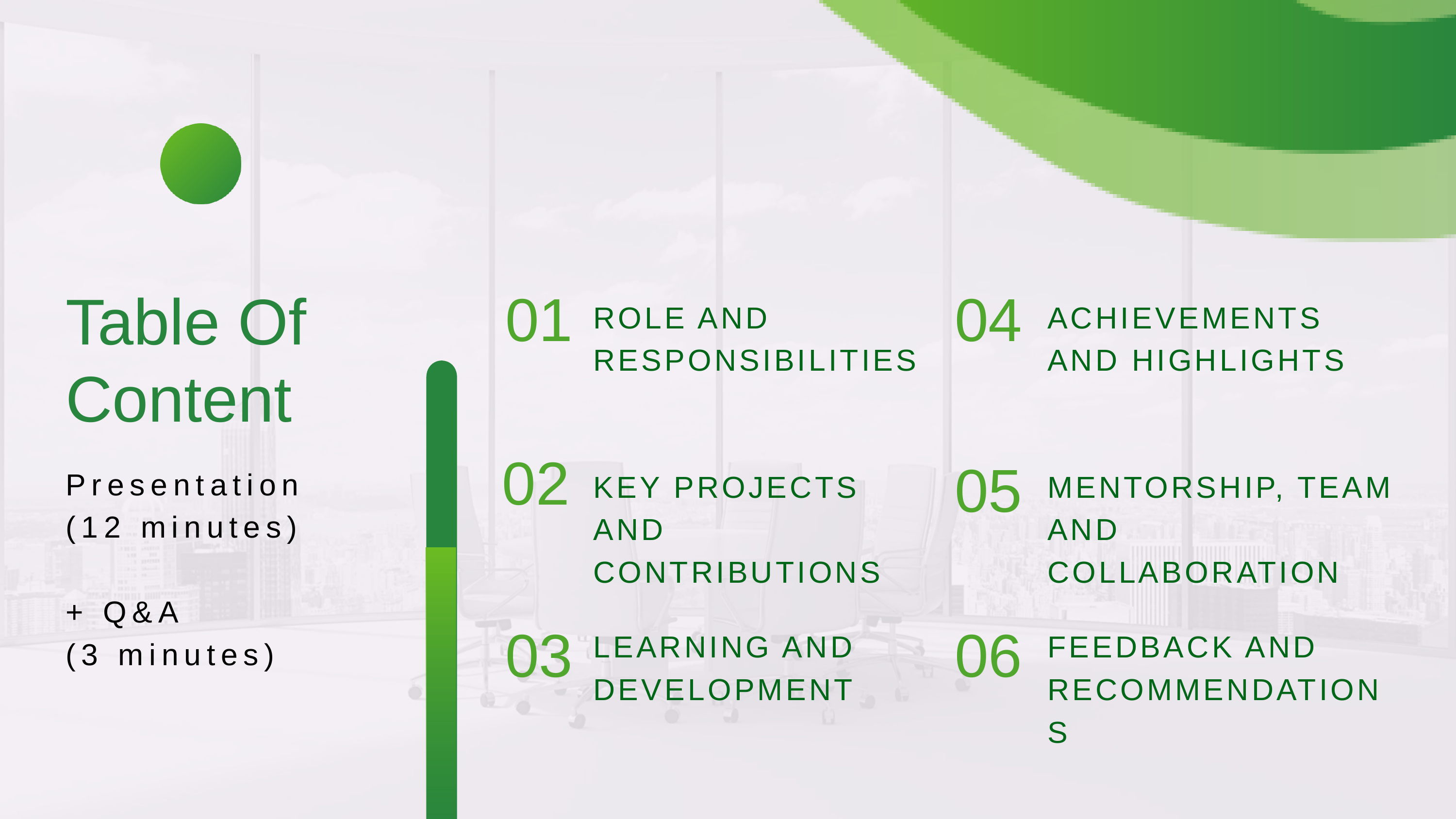

Table Of
01
04
ROLE AND RESPONSIBILITIES
ACHIEVEMENTS AND HIGHLIGHTS

Content
02
Presentation
(12 minutes)

+ Q&A
(3 minutes)

KEY PROJECTS AND CONTRIBUTIONS
MENTORSHIP, TEAM AND COLLABORATION
05

LEARNING AND DEVELOPMENT
FEEDBACK AND RECOMMENDATIONS
03
06